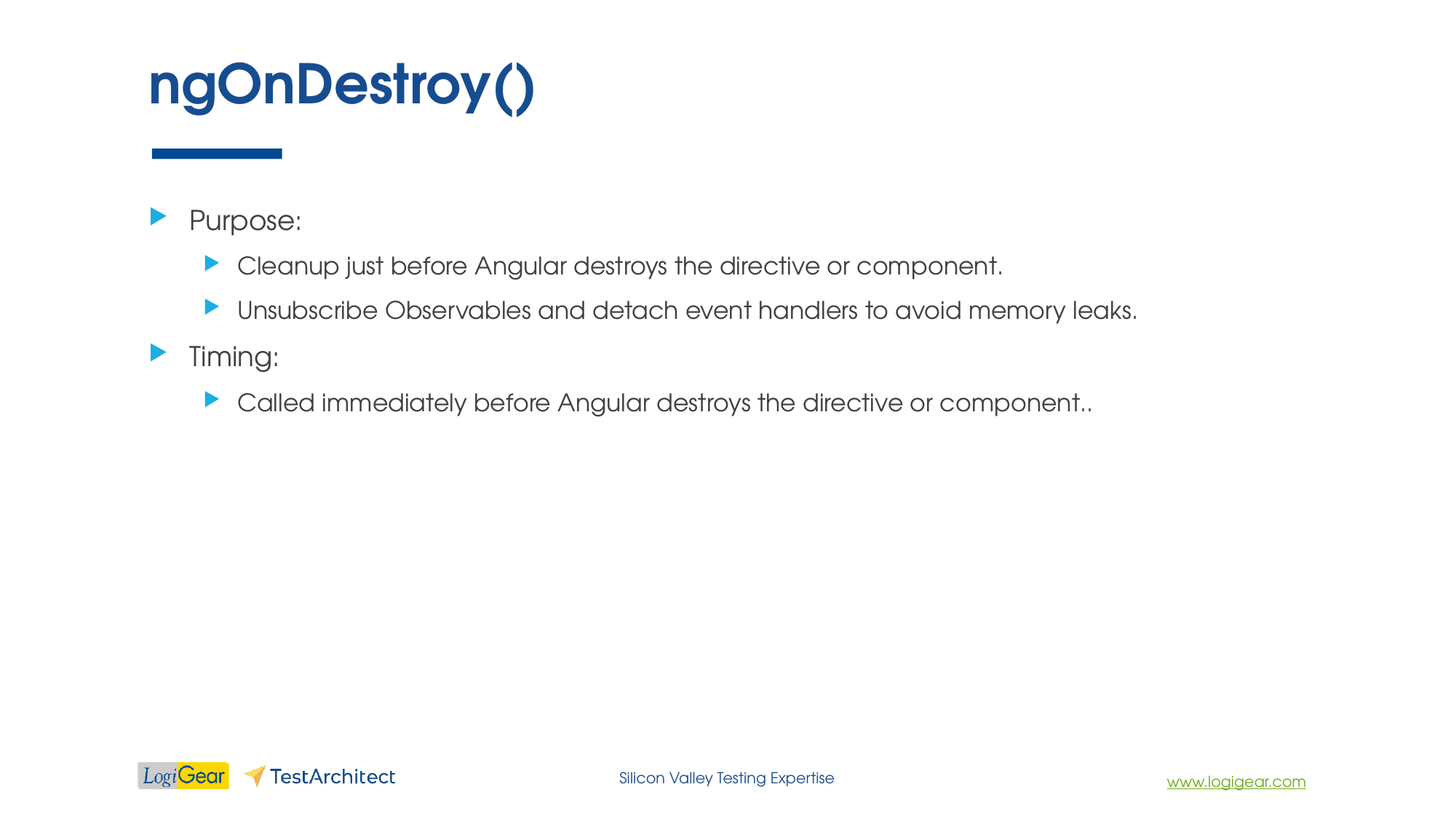

# ngOnDestroy()
Purpose:
Cleanup just before Angular destroys the directive or component.
Unsubscribe Observables and detach event handlers to avoid memory leaks.
Timing:
Called immediately before Angular destroys the directive or component..